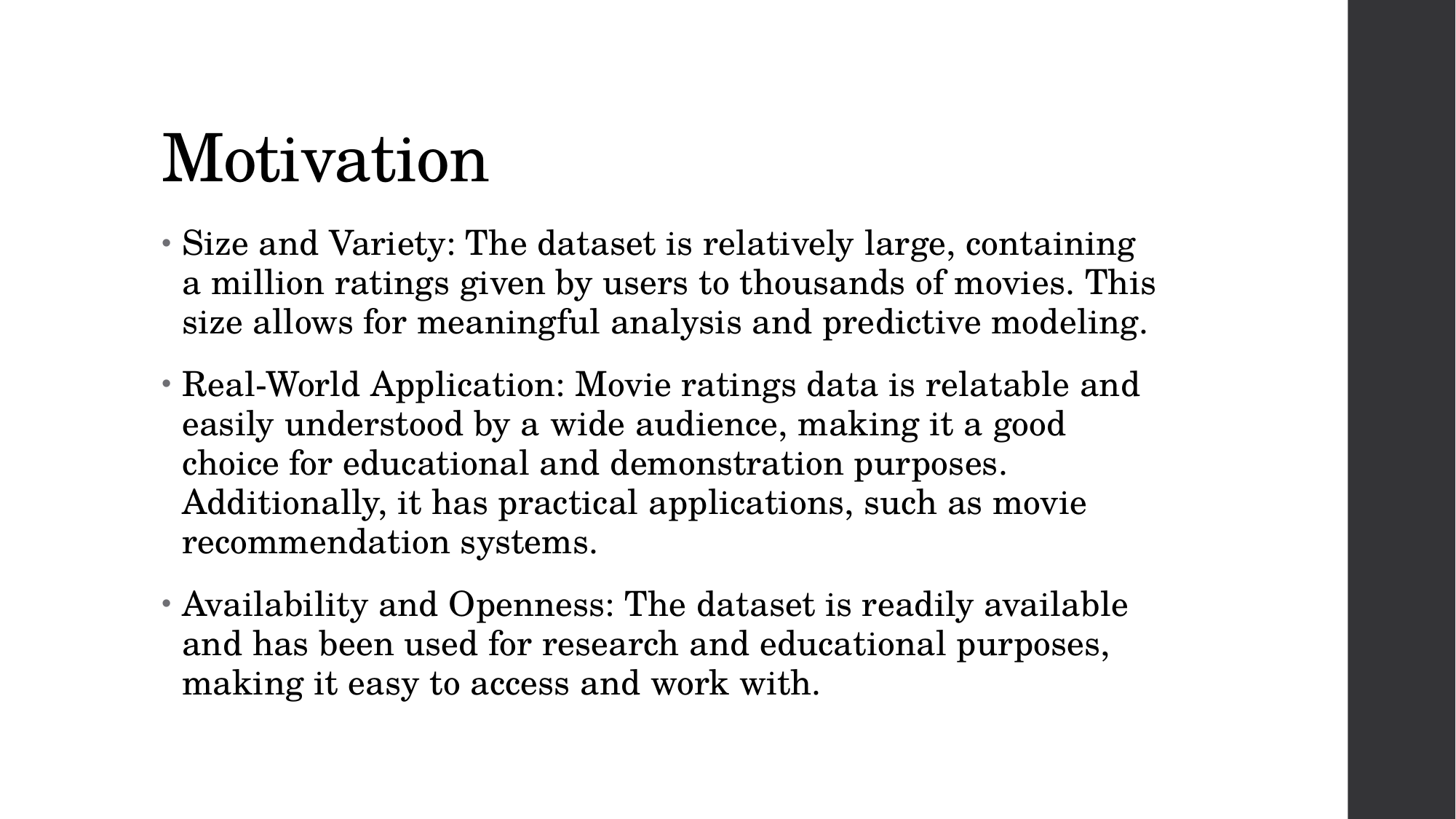

# Motivation
Size and Variety: The dataset is relatively large, containing a million ratings given by users to thousands of movies. This size allows for meaningful analysis and predictive modeling.
Real-World Application: Movie ratings data is relatable and easily understood by a wide audience, making it a good choice for educational and demonstration purposes. Additionally, it has practical applications, such as movie recommendation systems.
Availability and Openness: The dataset is readily available and has been used for research and educational purposes, making it easy to access and work with.